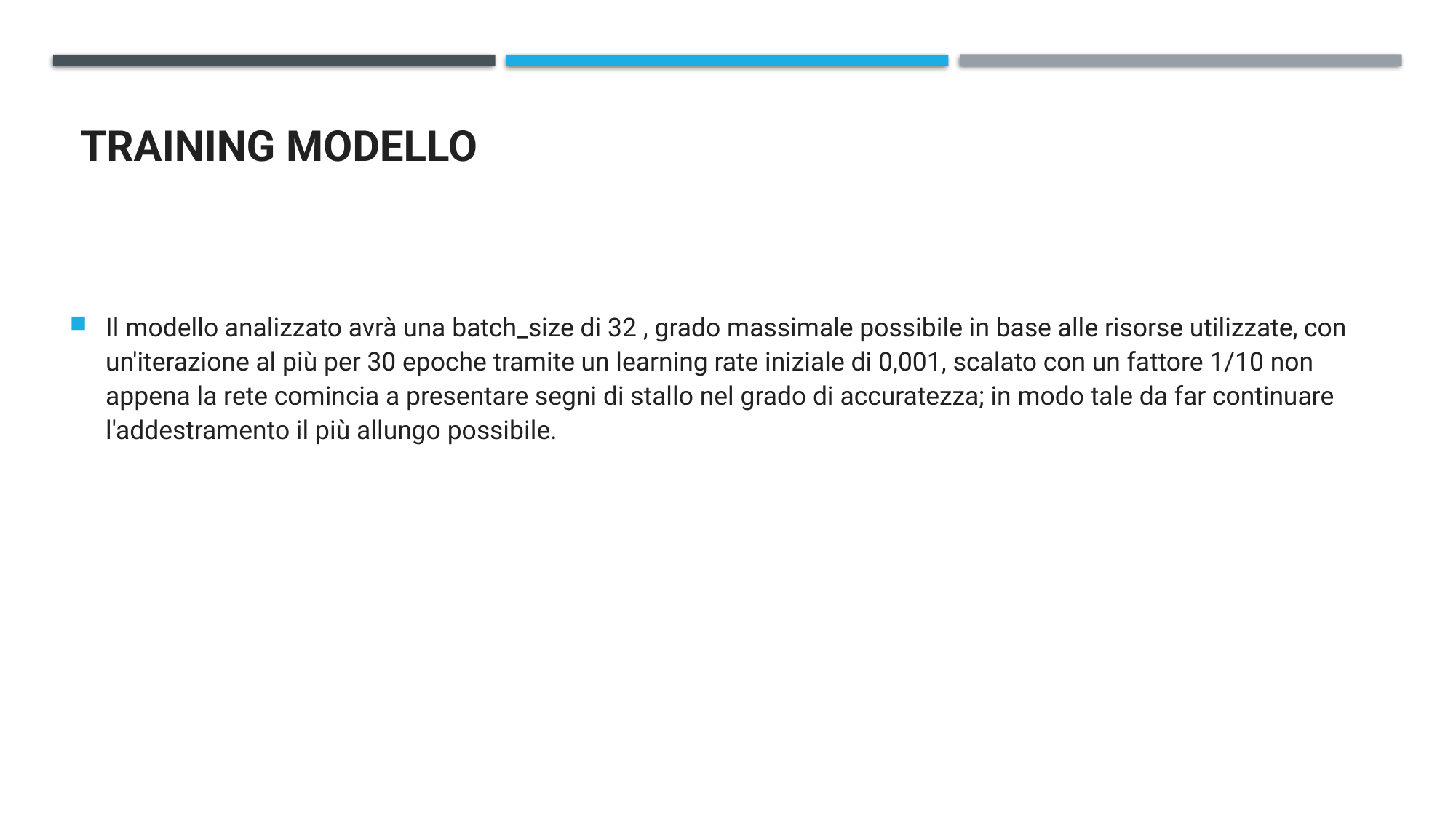

# Training Modello
Il modello analizzato avrà una batch_size di 32 , grado massimale possibile in base alle risorse utilizzate, con un'iterazione al più per 30 epoche tramite un learning rate iniziale di 0,001, scalato con un fattore 1/10 non appena la rete comincia a presentare segni di stallo nel grado di accuratezza; in modo tale da far continuare l'addestramento il più allungo possibile.